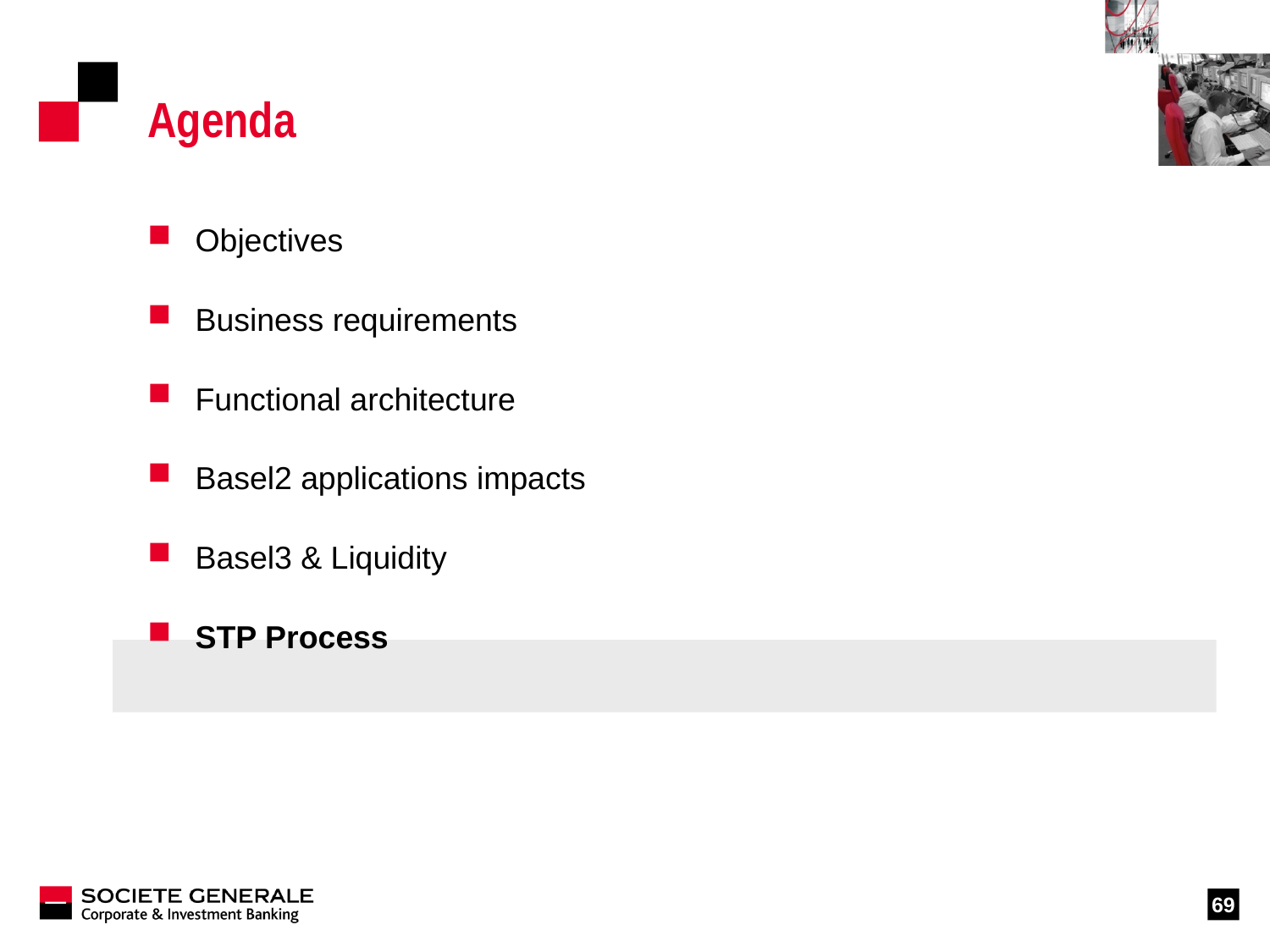

# Agenda
Objectives
Business requirements
Functional architecture
Basel2 applications impacts
Basel3 & Liquidity
STP Process

69